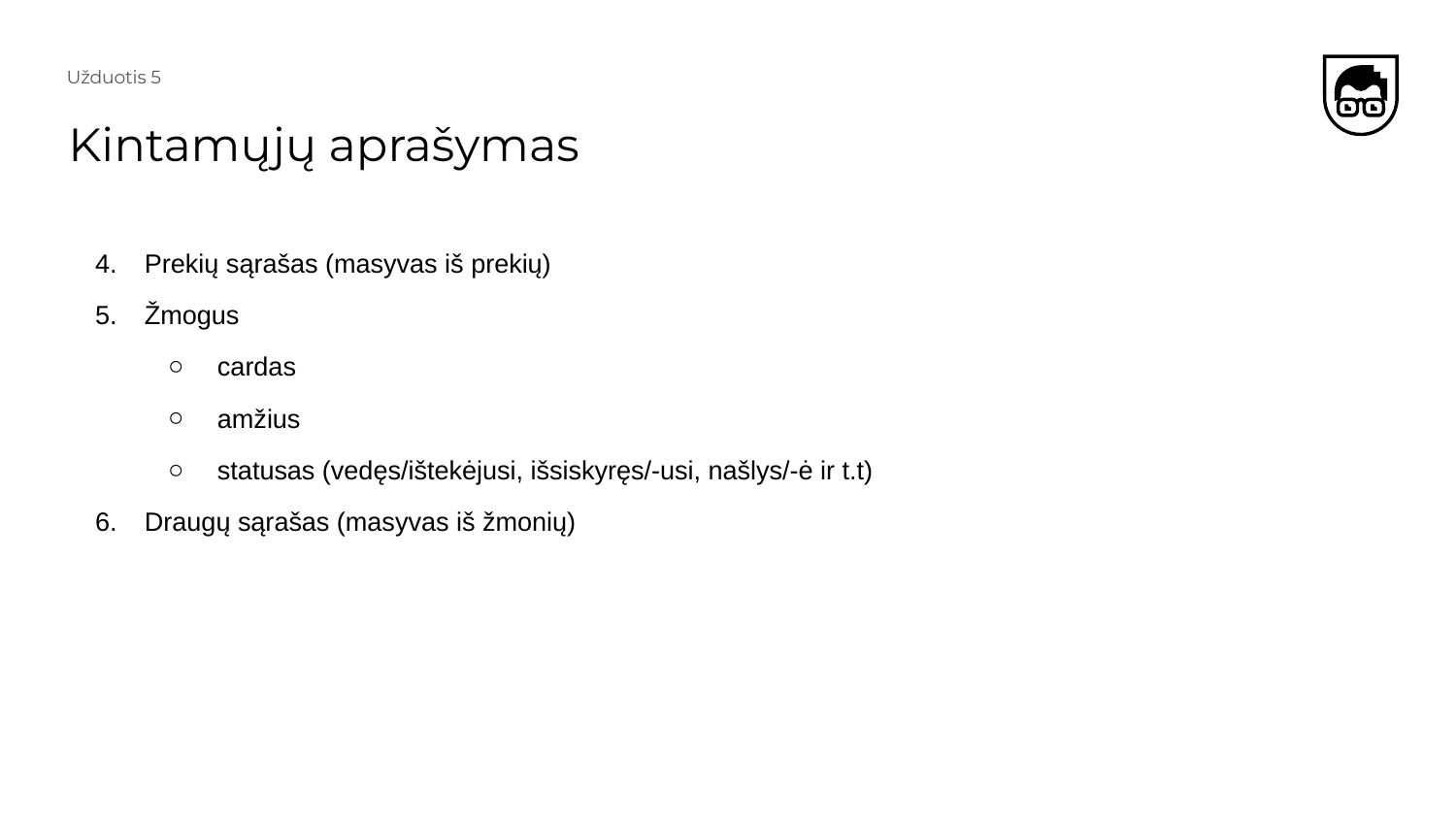

Užduotis 5
# Kintamųjų aprašymas
Prekių sąrašas (masyvas iš prekių)
Žmogus
cardas
amžius
statusas (vedęs/ištekėjusi, išsiskyręs/-usi, našlys/-ė ir t.t)
Draugų sąrašas (masyvas iš žmonių)